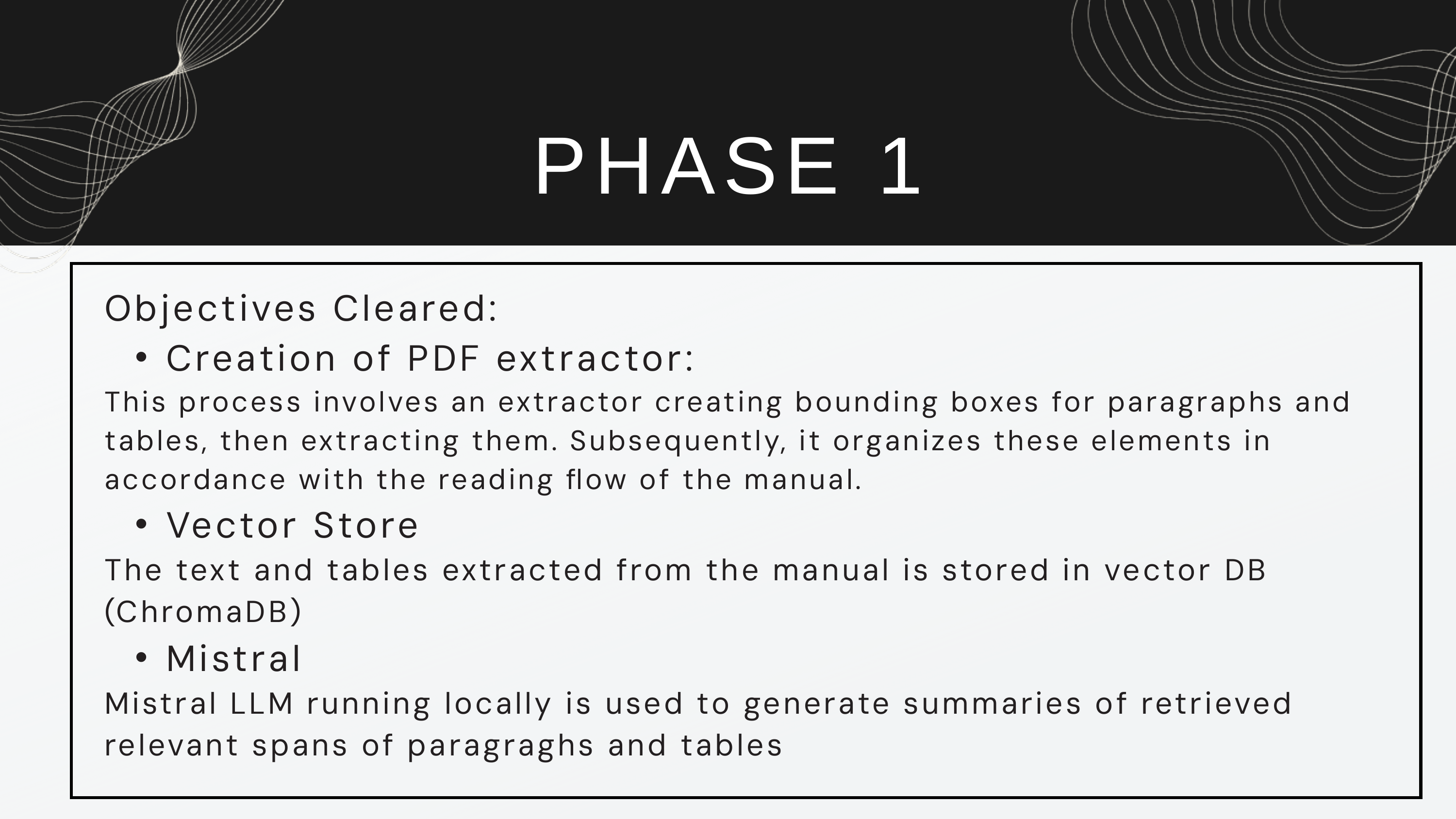

PHASE 1

Objectives Cleared:
Creation of PDF extractor:
This process involves an extractor creating bounding boxes for paragraphs and tables, then extracting them. Subsequently, it organizes these elements in accordance with the reading flow of the manual.
Vector Store
The text and tables extracted from the manual is stored in vector DB (ChromaDB)
Mistral
Mistral LLM running locally is used to generate summaries of retrieved relevant spans of paragraghs and tables